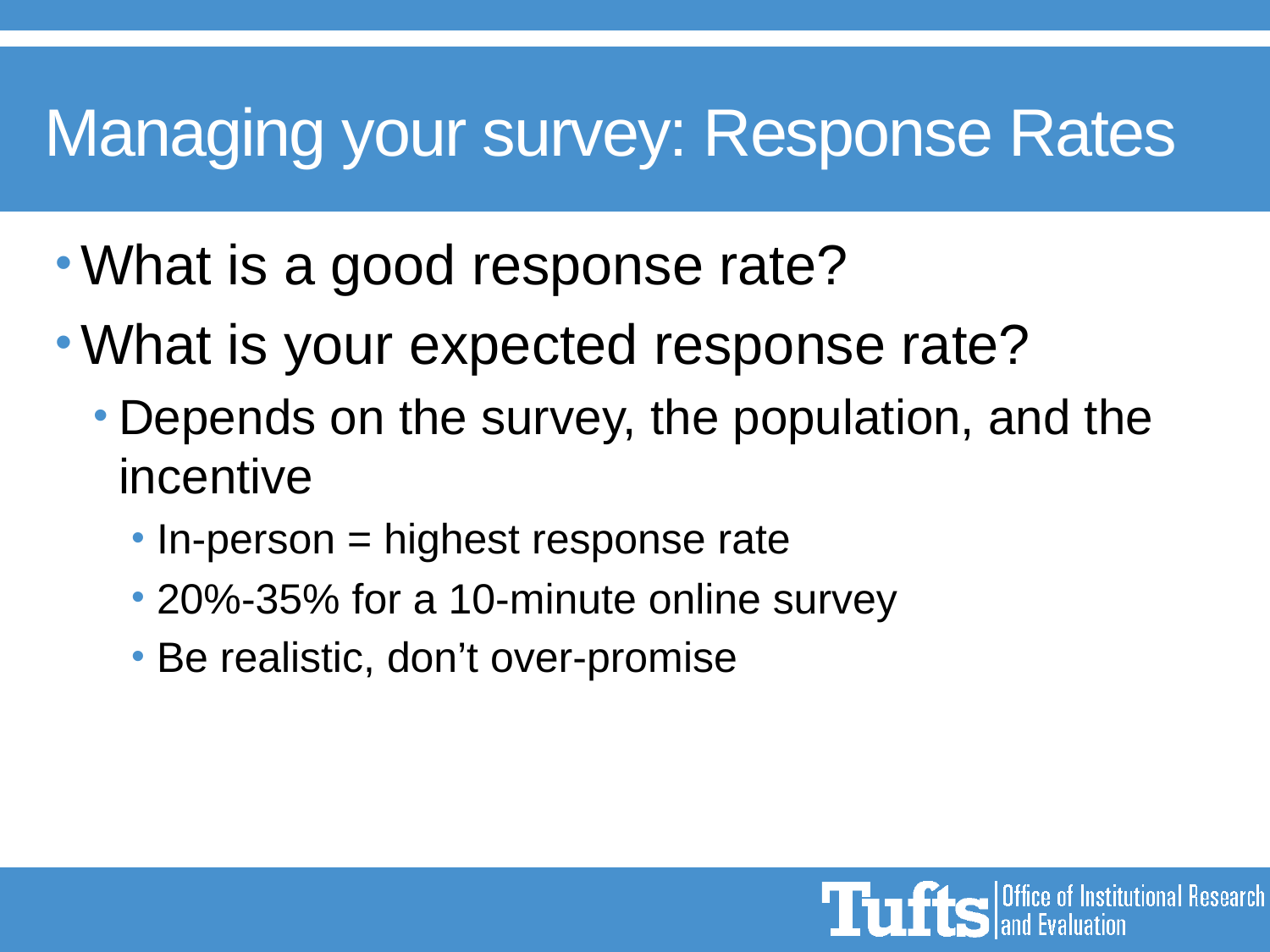

# Managing your survey: Response Rates
What is a good response rate?
What is your expected response rate?
Depends on the survey, the population, and the incentive
In-person = highest response rate
20%-35% for a 10-minute online survey
Be realistic, don’t over-promise